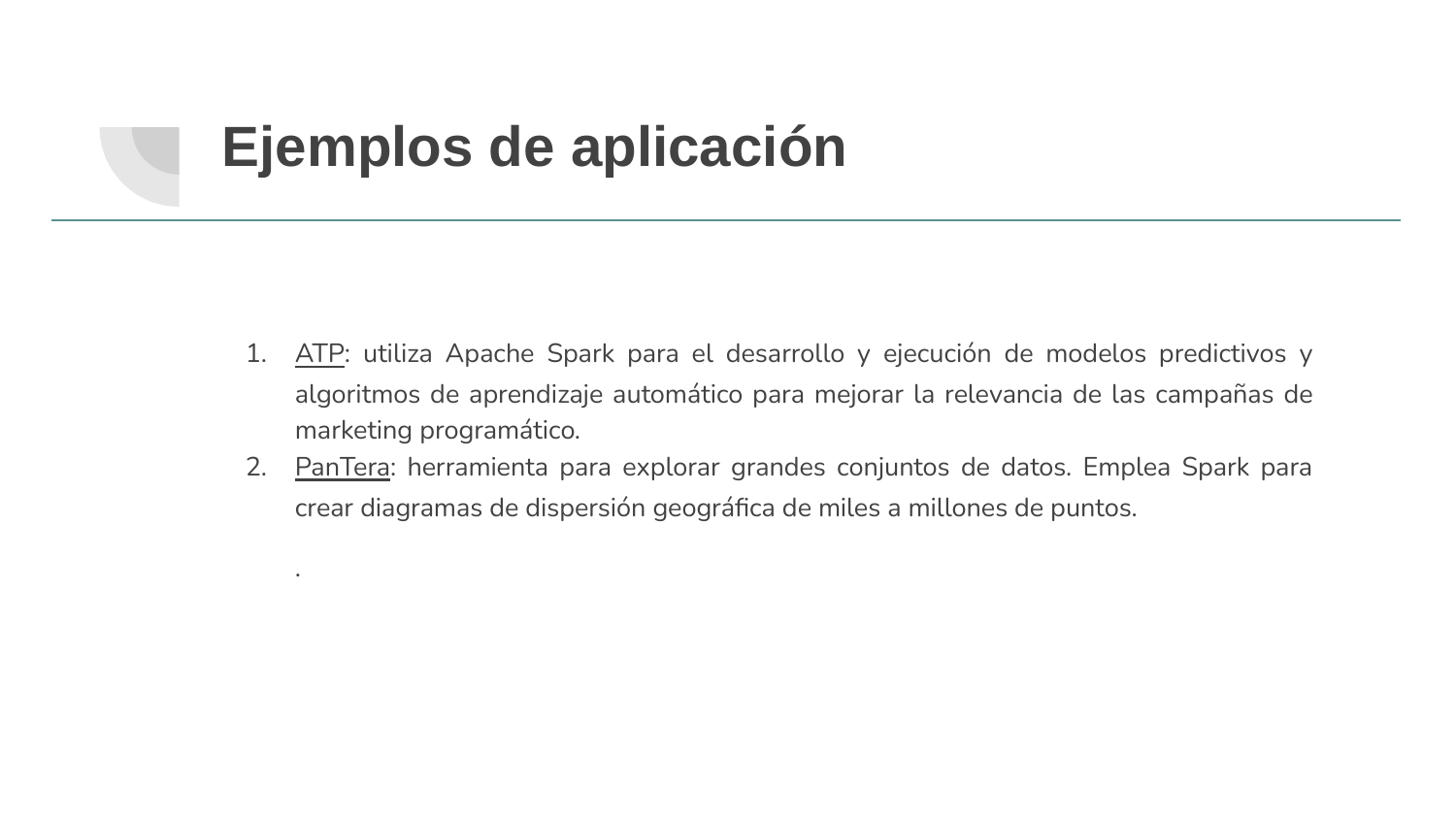

# Ejemplos de aplicación
ATP: utiliza Apache Spark para el desarrollo y ejecución de modelos predictivos y algoritmos de aprendizaje automático para mejorar la relevancia de las campañas de marketing programático.
PanTera: herramienta para explorar grandes conjuntos de datos. Emplea Spark para crear diagramas de dispersión geográfica de miles a millones de puntos.
.